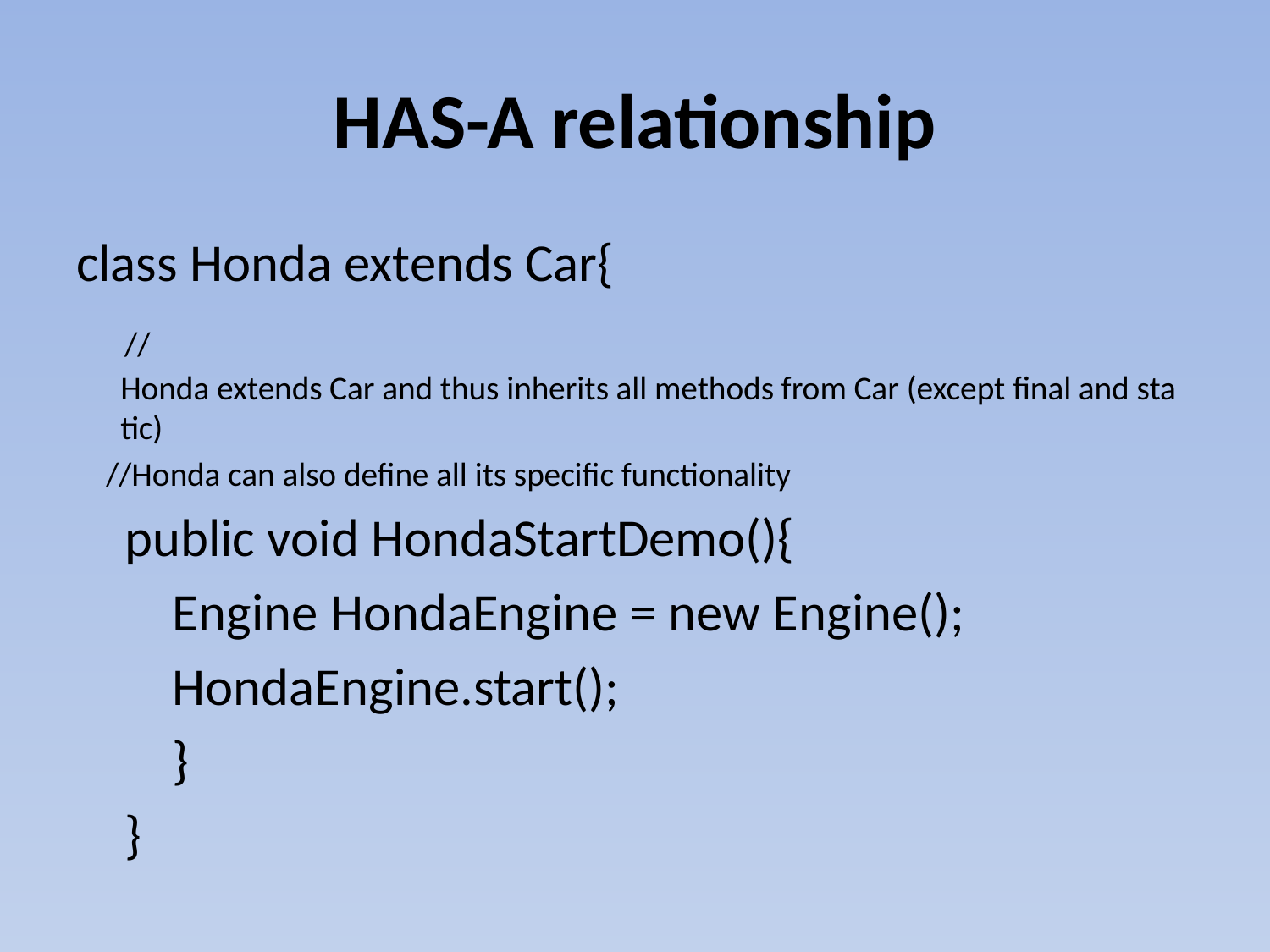

# HAS-A relationship
class Honda extends Car{
    //Honda extends Car and thus inherits all methods from Car (except final and static)
    //Honda can also define all its specific functionality
    public void HondaStartDemo(){
        Engine HondaEngine = new Engine();
        HondaEngine.start();
        }
    }